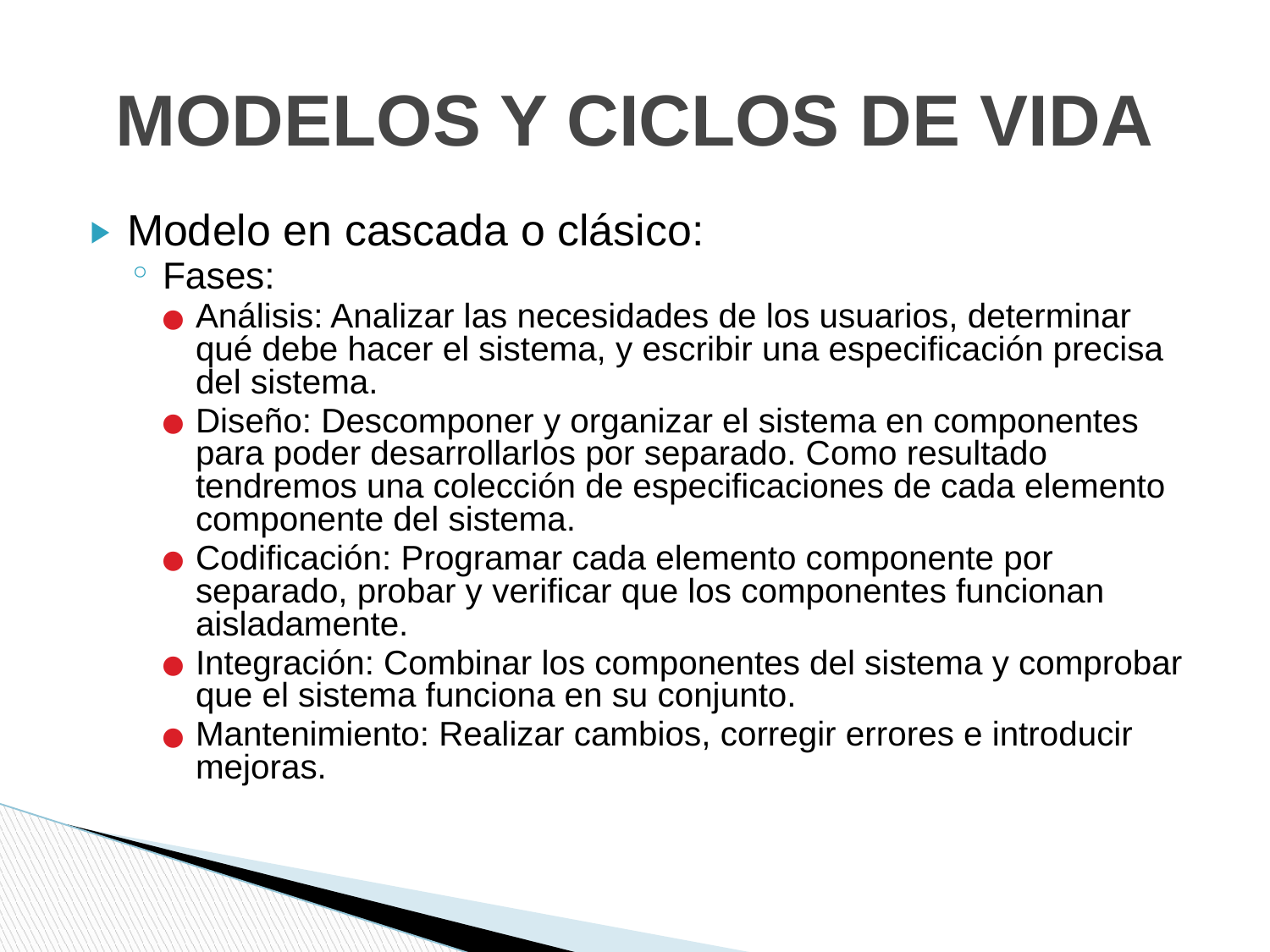

# MODELOS Y CICLOS DE VIDA
Modelo en cascada o clásico:
Fases:
Análisis: Analizar las necesidades de los usuarios, determinar qué debe hacer el sistema, y escribir una especificación precisa del sistema.
Diseño: Descomponer y organizar el sistema en componentes para poder desarrollarlos por separado. Como resultado tendremos una colección de especificaciones de cada elemento componente del sistema.
Codificación: Programar cada elemento componente por separado, probar y verificar que los componentes funcionan aisladamente.
Integración: Combinar los componentes del sistema y comprobar que el sistema funciona en su conjunto.
Mantenimiento: Realizar cambios, corregir errores e introducir mejoras.